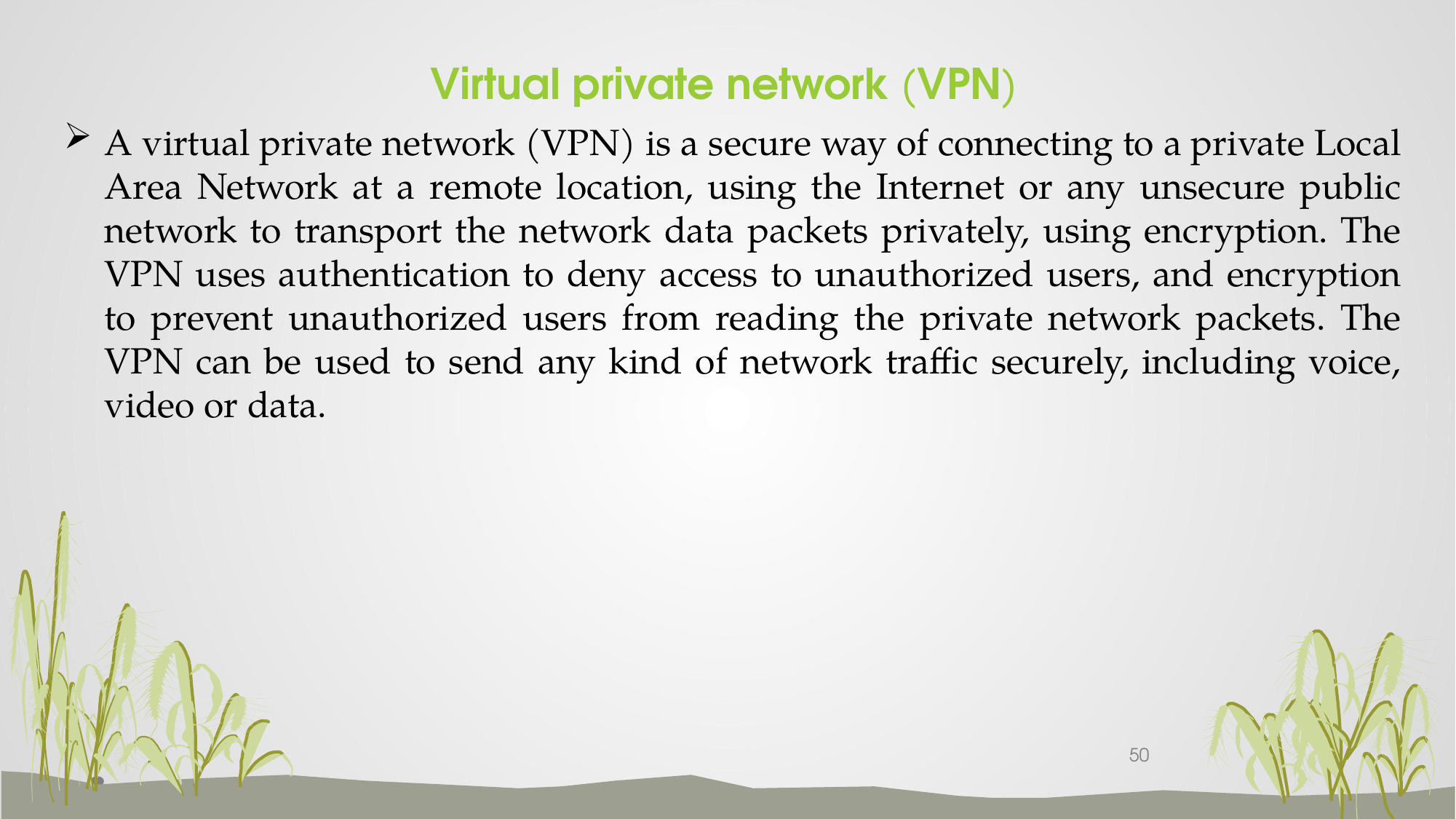

# Virtual private network (VPN)
A virtual private network (VPN) is a secure way of connecting to a private Local Area Network at a remote location, using the Internet or any unsecure public network to transport the network data packets privately, using encryption. The VPN uses authentication to deny access to unauthorized users, and encryption to prevent unauthorized users from reading the private network packets. The VPN can be used to send any kind of network traffic securely, including voice, video or data.

50